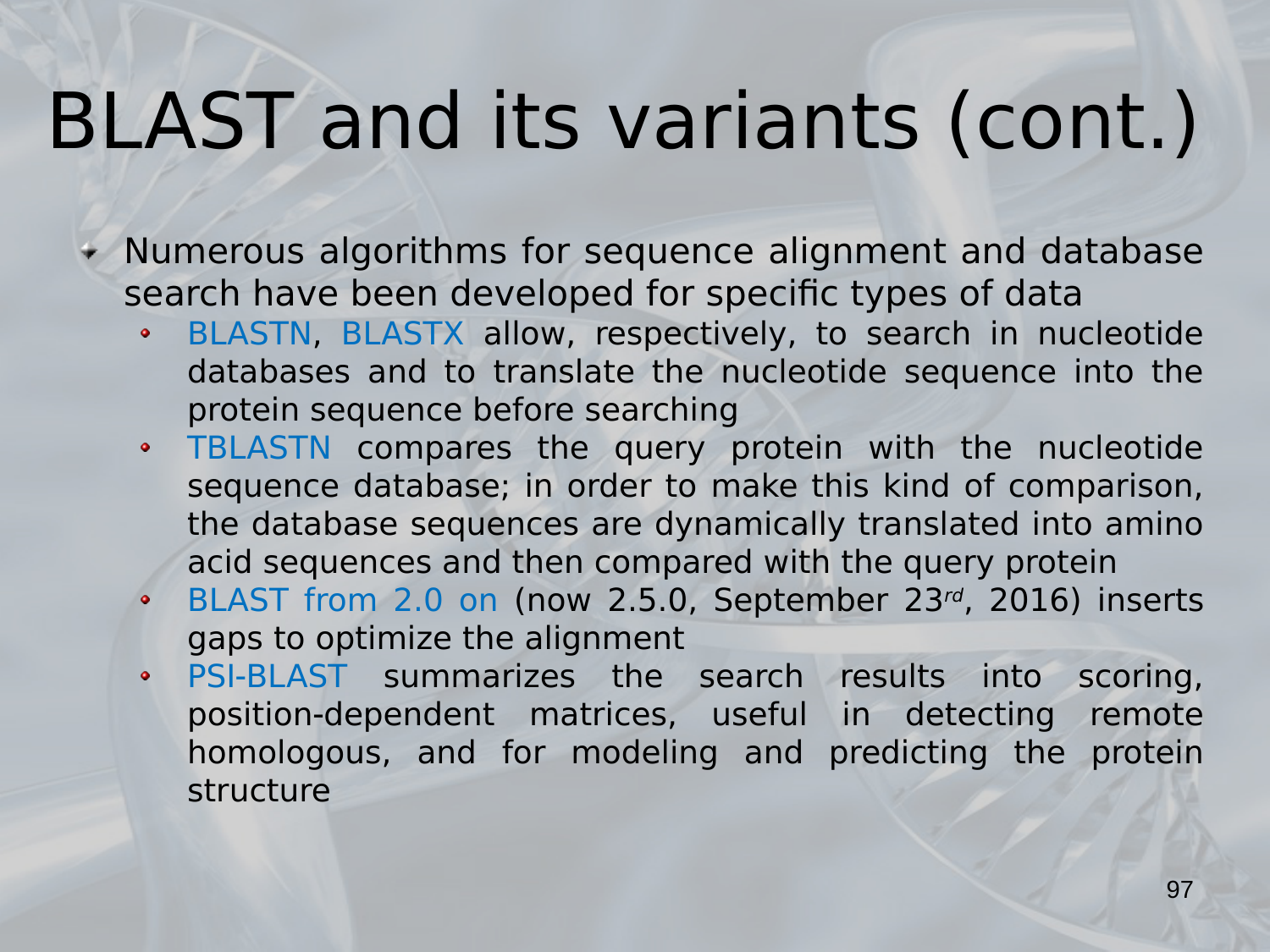

BLAST and its variants (cont.)

Numerous algorithms for sequence alignment and database search have been developed for specific types of data
BLASTN, BLASTX allow, respectively, to search in nucleotide databases and to translate the nucleotide sequence into the protein sequence before searching
TBLASTN compares the query protein with the nucleotide sequence database; in order to make this kind of comparison, the database sequences are dynamically translated into amino acid sequences and then compared with the query protein
BLAST from 2.0 on (now 2.5.0, September 23rd, 2016) inserts gaps to optimize the alignment
PSI−BLAST summarizes the search results into scoring, position−dependent matrices, useful in detecting remote homologous, and for modeling and predicting the protein structure

97